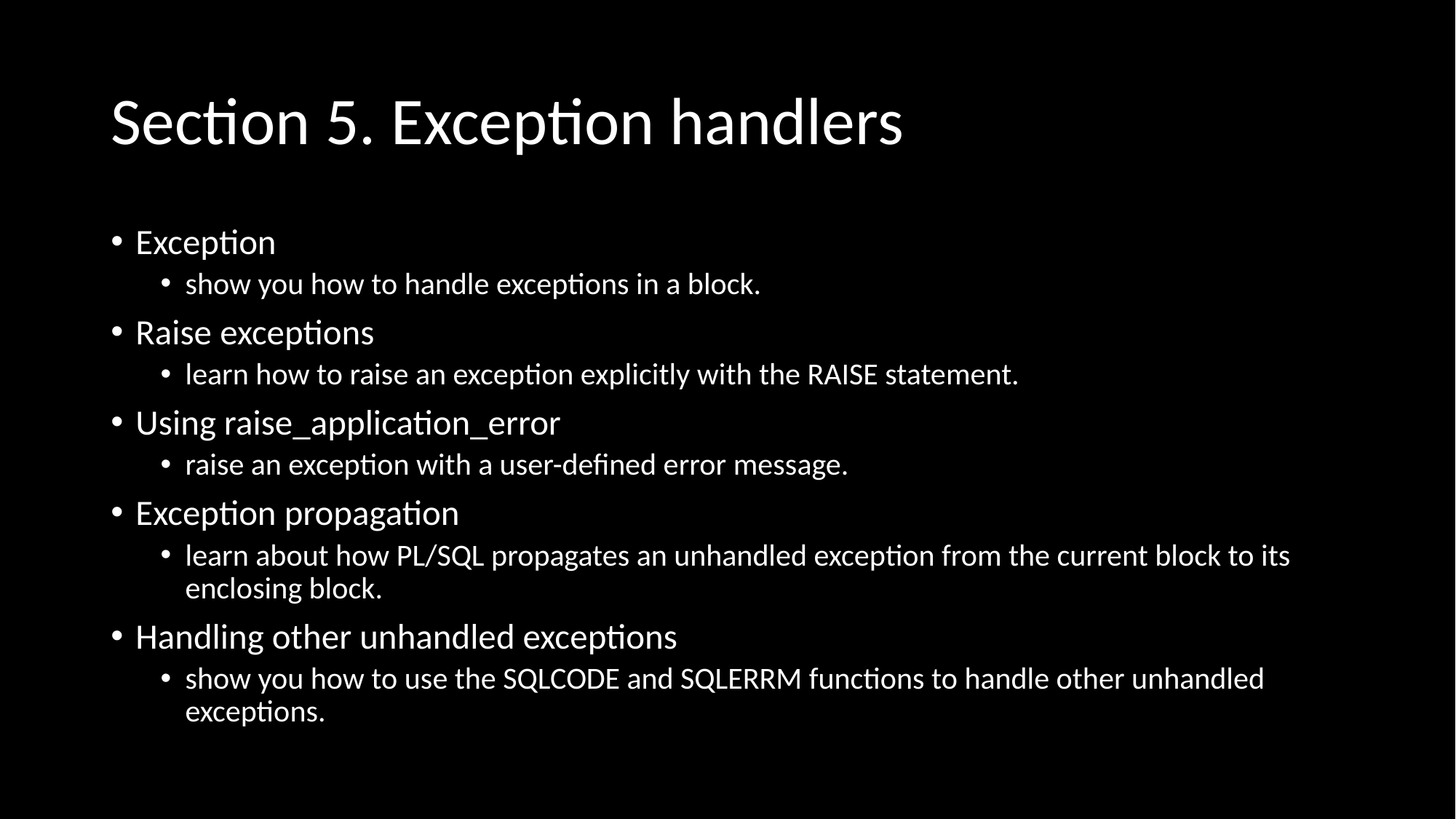

# Section 5. Exception handlers
Exception
show you how to handle exceptions in a block.
Raise exceptions
learn how to raise an exception explicitly with the RAISE statement.
Using raise_application_error
raise an exception with a user-defined error message.
Exception propagation
learn about how PL/SQL propagates an unhandled exception from the current block to its enclosing block.
Handling other unhandled exceptions
show you how to use the SQLCODE and SQLERRM functions to handle other unhandled exceptions.